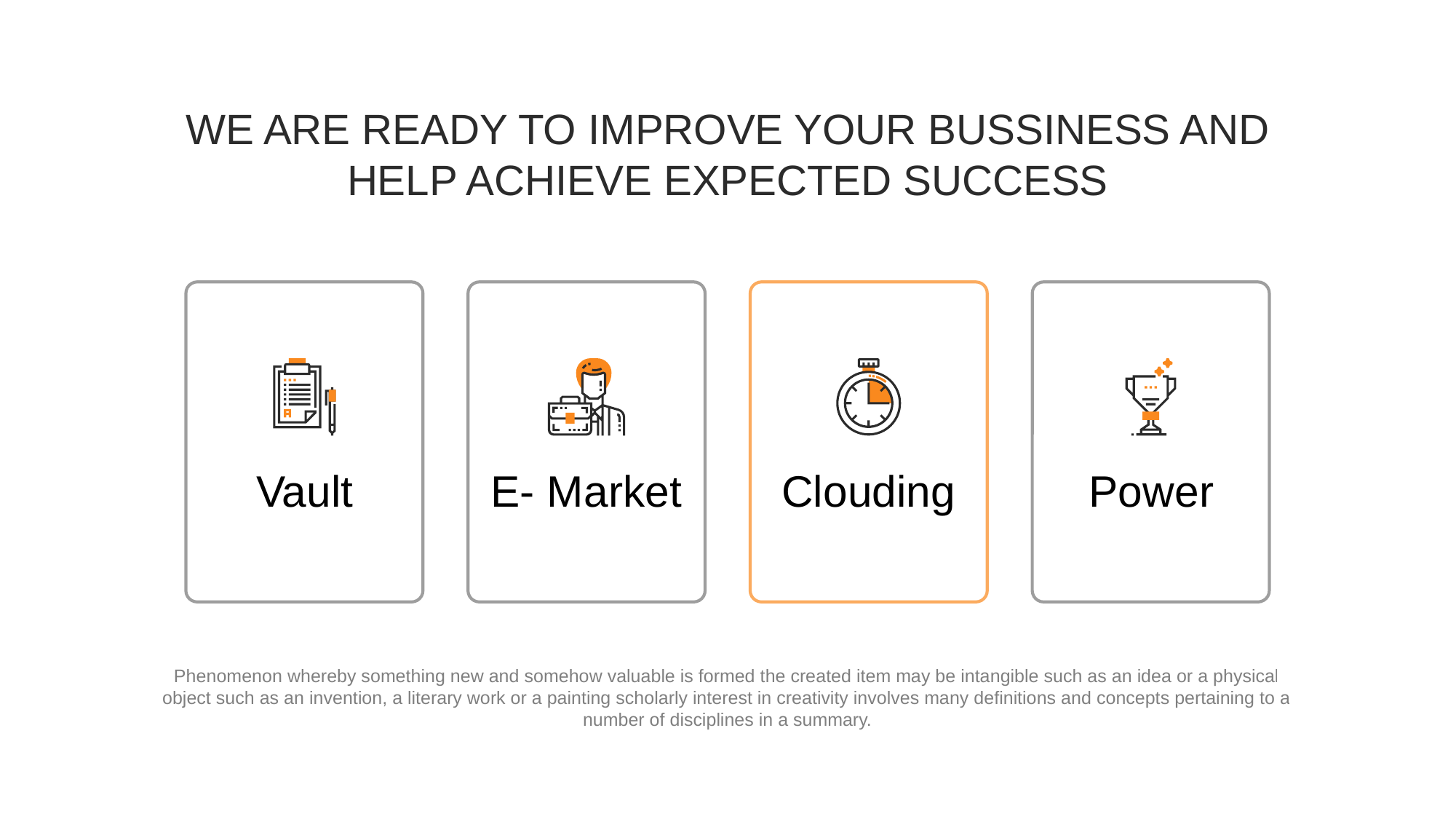

WE ARE READY TO IMPROVE YOUR BUSSINESS AND HELP ACHIEVE EXPECTED SUCCESS

Vault
E- Market
Clouding
Power
Phenomenon whereby something new and somehow valuable is formed the created item may be intangible such as an idea or a physical object such as an invention, a literary work or a painting scholarly interest in creativity involves many definitions and concepts pertaining to a number of disciplines in a summary.